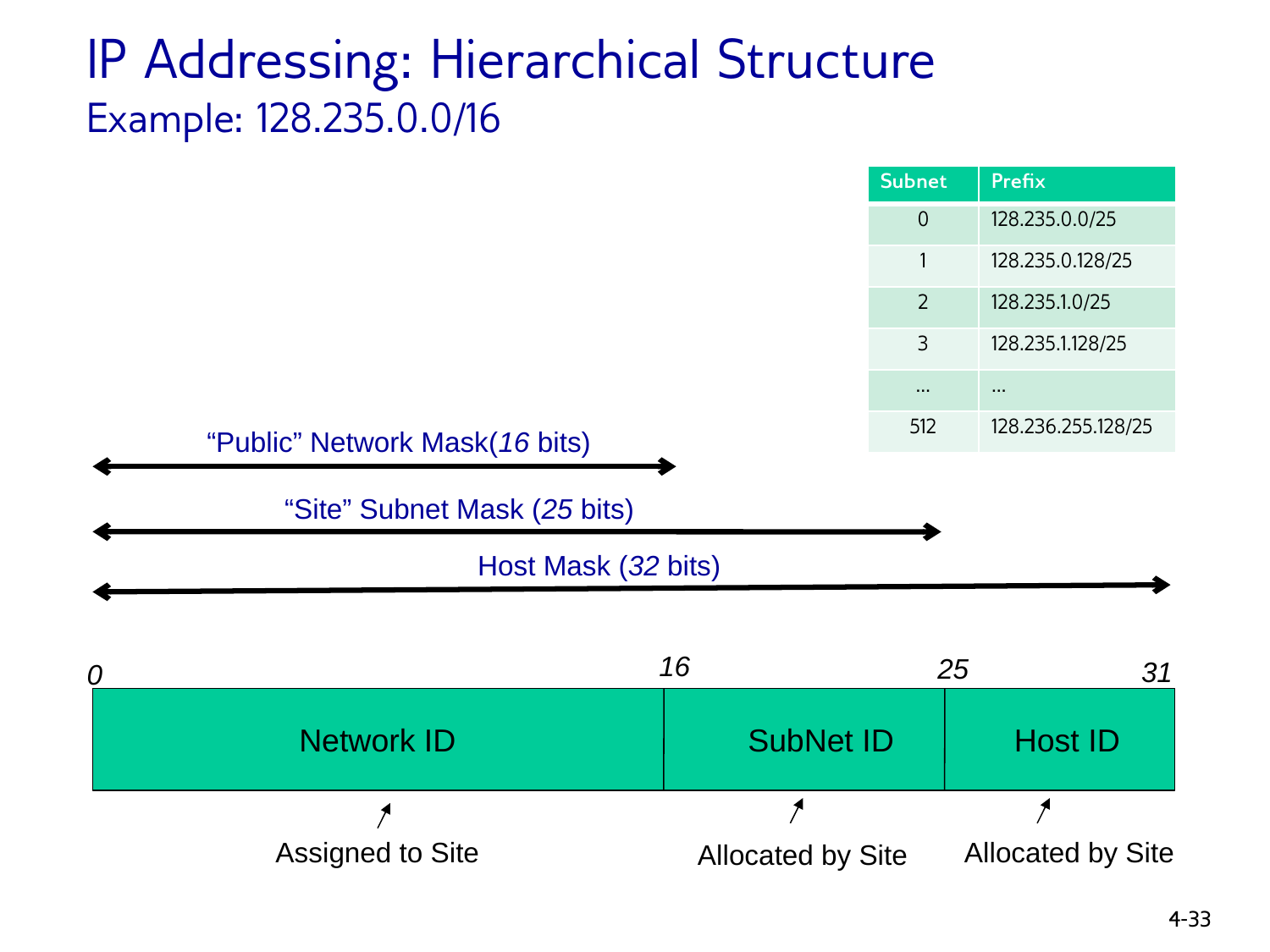

# IP Addressing: Hierarchical Structure Example: 128.235.0.0/16
| Subnet | Prefix |
| --- | --- |
| 0 | 128.235.0.0/25 |
| 1 | 128.235.0.128/25 |
| 2 | 128.235.1.0/25 |
| 3 | 128.235.1.128/25 |
| … | … |
| 512 | 128.236.255.128/25 |
“Public” Network Mask(16 bits)
 “Site” Subnet Mask (25 bits)
 Host Mask (32 bits)
16
25
31
0

Network ID
SubNet ID
Host ID
Assigned to Site
Allocated by Site
Allocated by Site
4-33